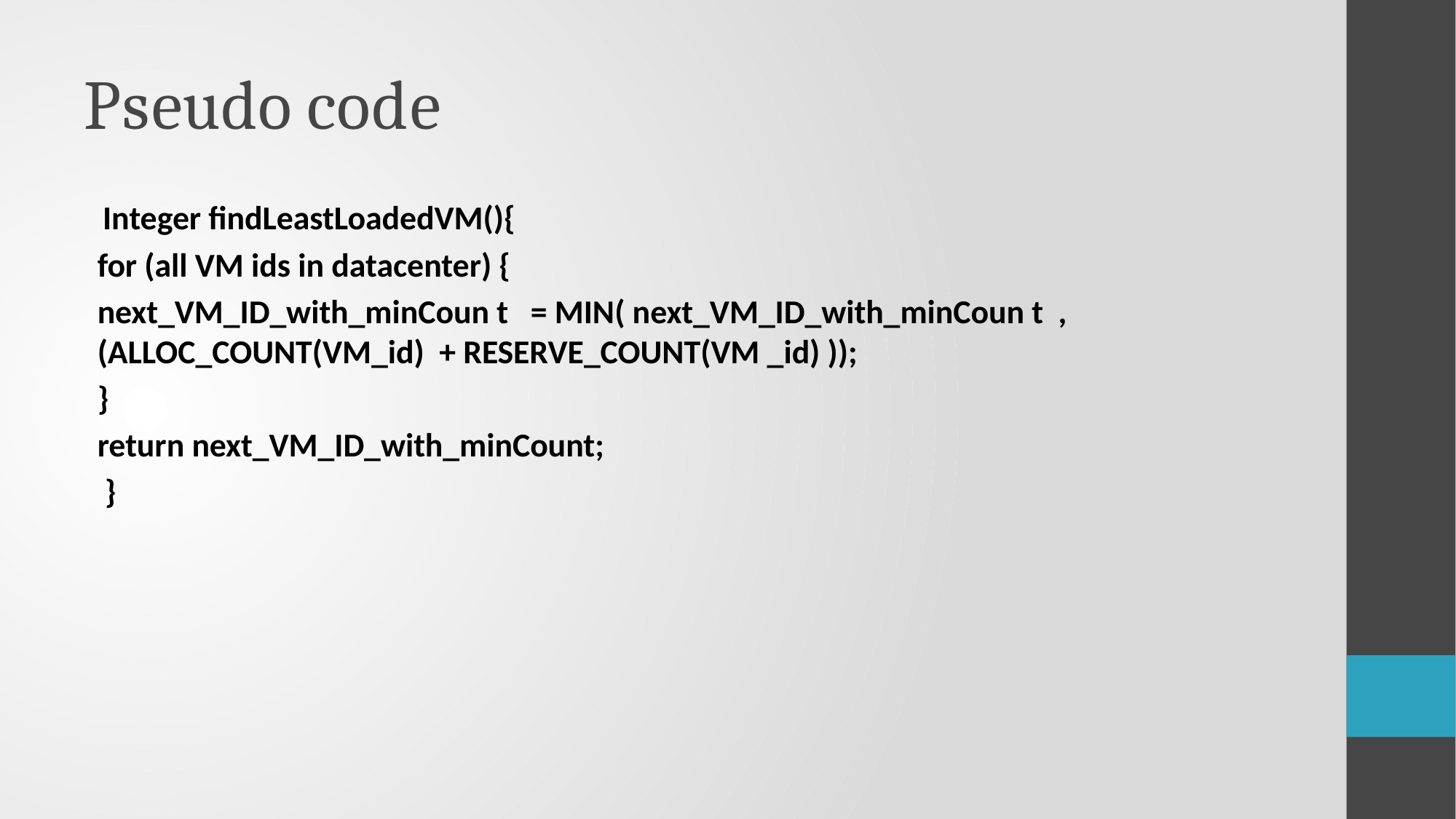

# Pseudo code
 Integer findLeastLoadedVM(){
for (all VM ids in datacenter) {
next_VM_ID_with_minCoun t   = MIN( next_VM_ID_with_minCoun t  ,(ALLOC_COUNT(VM_id)  + RESERVE_COUNT(VM _id) ));
}
return next_VM_ID_with_minCount;
 }